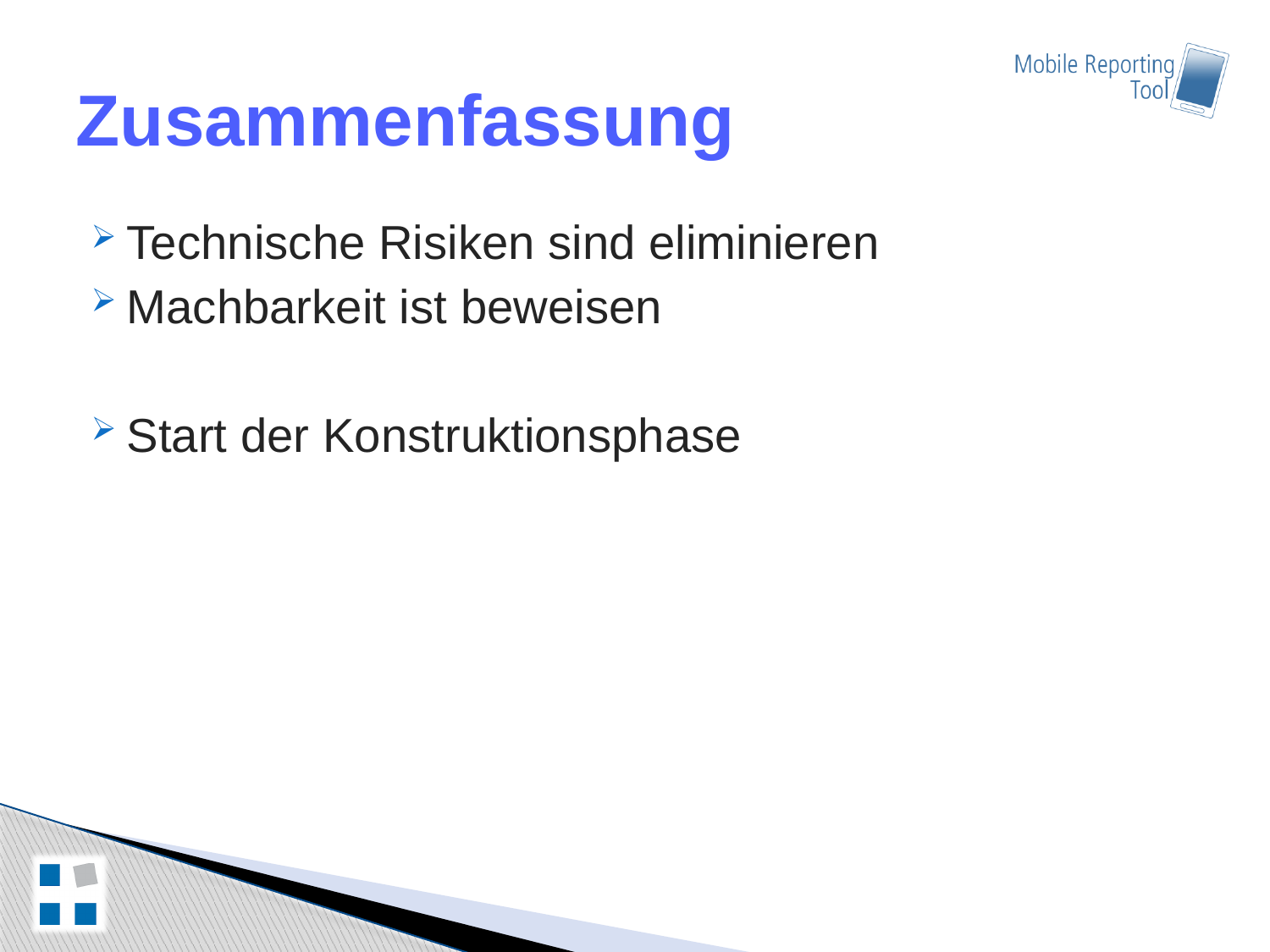

# Zusammenfassung
Technische Risiken sind eliminieren
Machbarkeit ist beweisen

Start der Konstruktionsphase